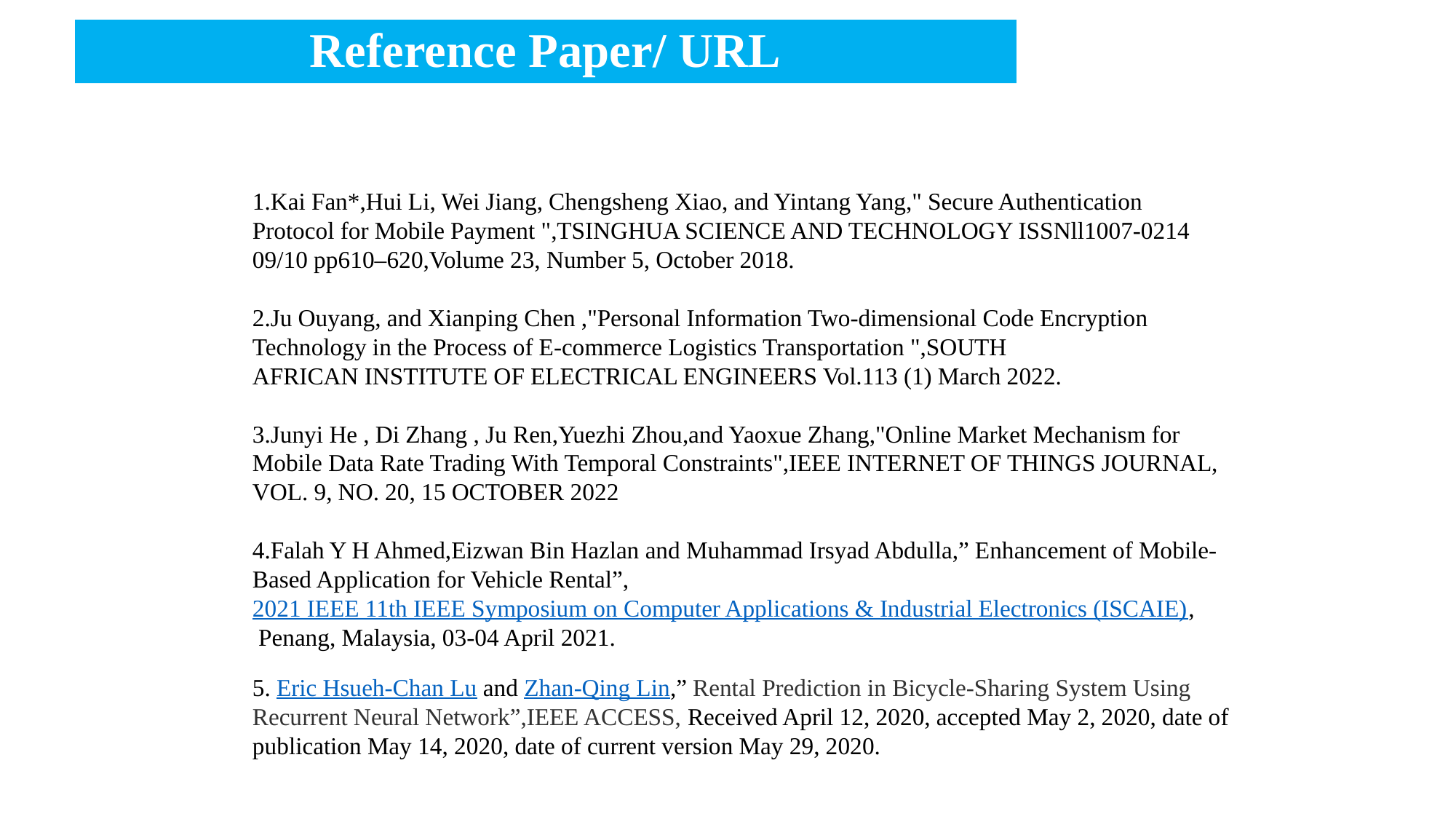

Reference Paper/ URL
1.Kai Fan*,Hui Li, Wei Jiang, Chengsheng Xiao, and Yintang Yang," Secure Authentication Protocol for Mobile Payment ",TSINGHUA SCIENCE AND TECHNOLOGY ISSNll1007-0214 09/10 pp610–620,Volume 23, Number 5, October 2018.

2.Ju Ouyang, and Xianping Chen ,"Personal Information Two-dimensional Code Encryption Technology in the Process of E-commerce Logistics Transportation ",SOUTH
AFRICAN INSTITUTE OF ELECTRICAL ENGINEERS Vol.113 (1) March 2022.

3.Junyi He , Di Zhang , Ju Ren,Yuezhi Zhou,and Yaoxue Zhang,"Online Market Mechanism for Mobile Data Rate Trading With Temporal Constraints",IEEE INTERNET OF THINGS JOURNAL, VOL. 9, NO. 20, 15 OCTOBER 2022

4.Falah Y H Ahmed,Eizwan Bin Hazlan and Muhammad Irsyad Abdulla,” Enhancement of Mobile-Based Application for Vehicle Rental”, 2021 IEEE 11th IEEE Symposium on Computer Applications & Industrial Electronics (ISCAIE),  Penang, Malaysia, 03-04 April 2021.
5. Eric Hsueh-Chan Lu and Zhan-Qing Lin,” Rental Prediction in Bicycle-Sharing System Using Recurrent Neural Network”,IEEE ACCESS, Received April 12, 2020, accepted May 2, 2020, date of publication May 14, 2020, date of current version May 29, 2020.